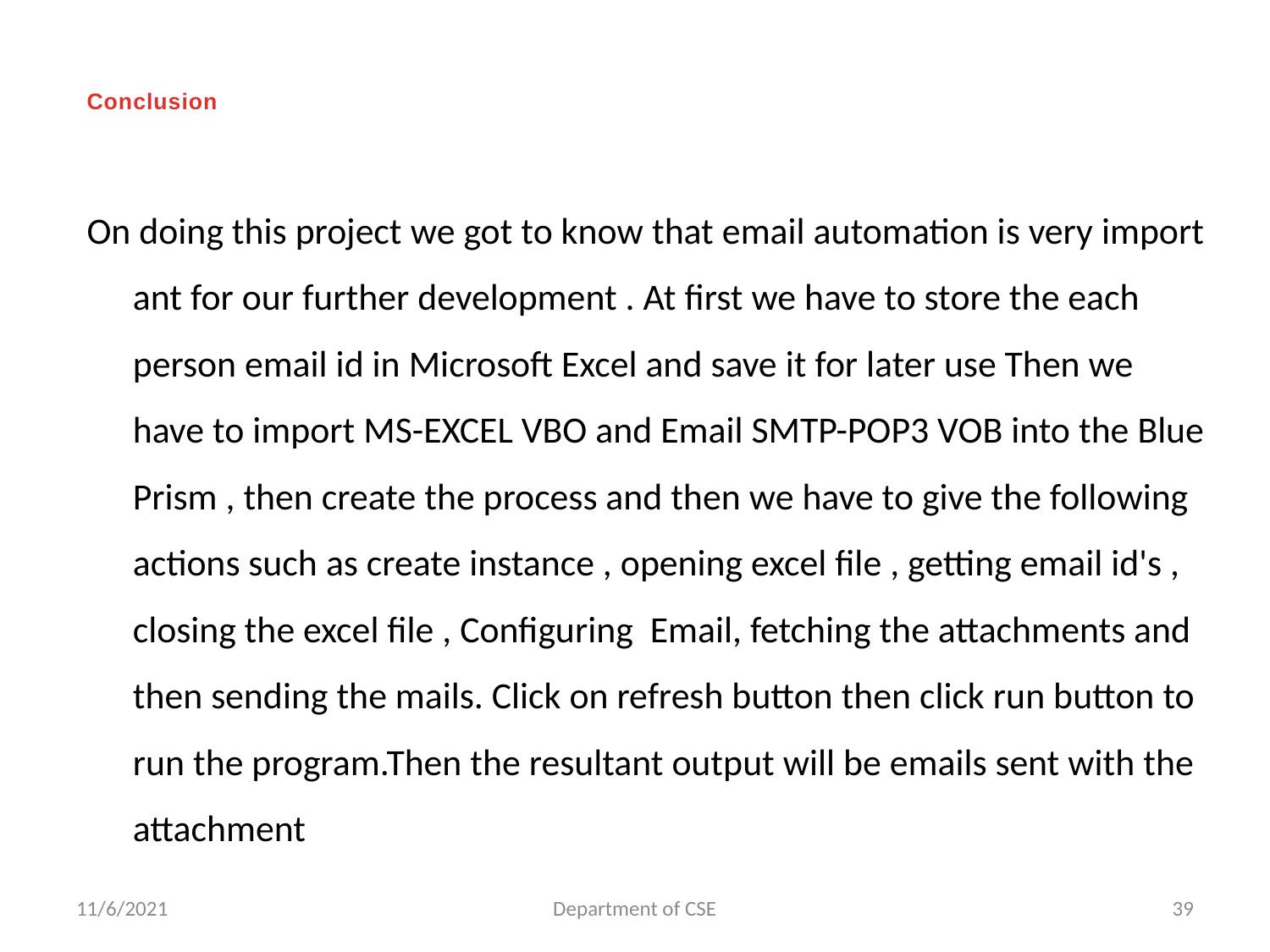

# Conclusion
On doing this project we got to know that email automation is very important for our further development . At first we have to store the each person email id in Microsoft Excel and save it for later use Then we have to import MS-EXCEL VBO and Email SMTP-POP3 VOB into the Blue Prism , then create the process and then we have to give the following actions such as create instance , opening excel file , getting email id's , closing the excel file , Configuring  Email, fetching the attachments and then sending the mails. Click on refresh button then click run button to run the program.Then the resultant output will be emails sent with the attachment

11/6/2021
Department of CSE
39